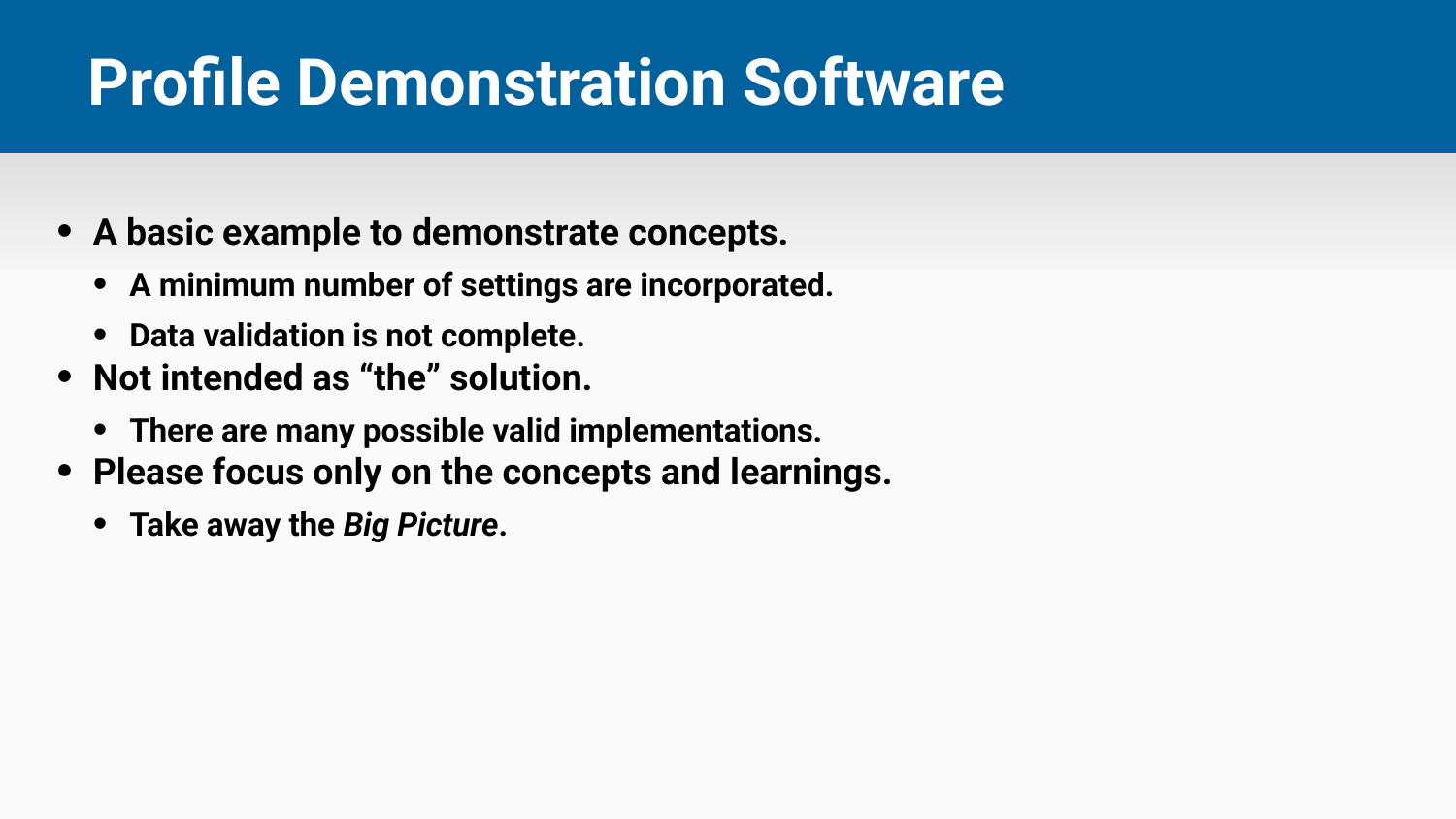

# Profile Demonstration Software
A basic example to demonstrate concepts.
A minimum number of settings are incorporated.
Data validation is not complete.
Not intended as “the” solution.
There are many possible valid implementations.
Please focus only on the concepts and learnings.
Take away the Big Picture.